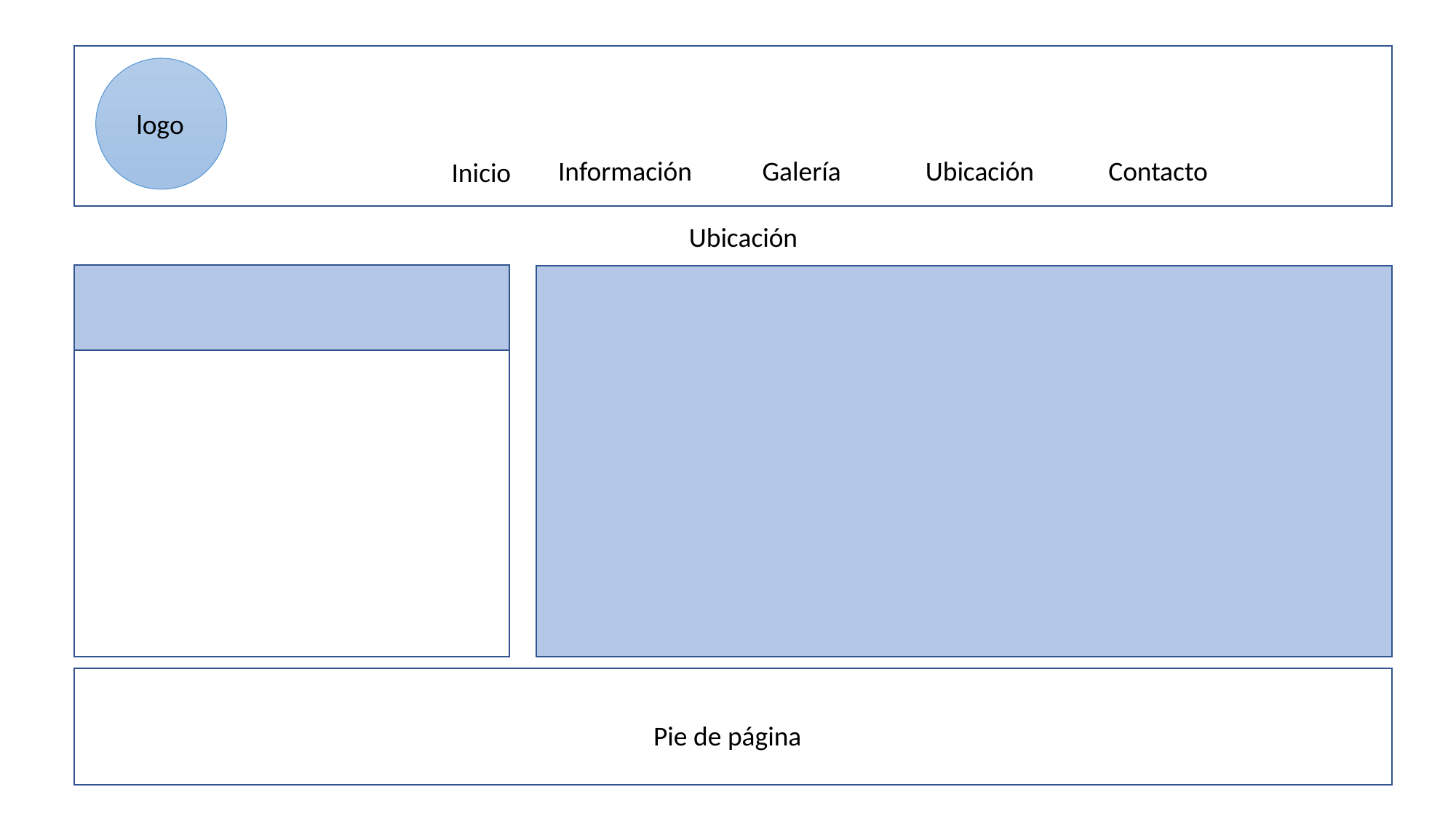

logo
Información
Galería
Ubicación
Contacto
Inicio
Ubicación

Pie de página